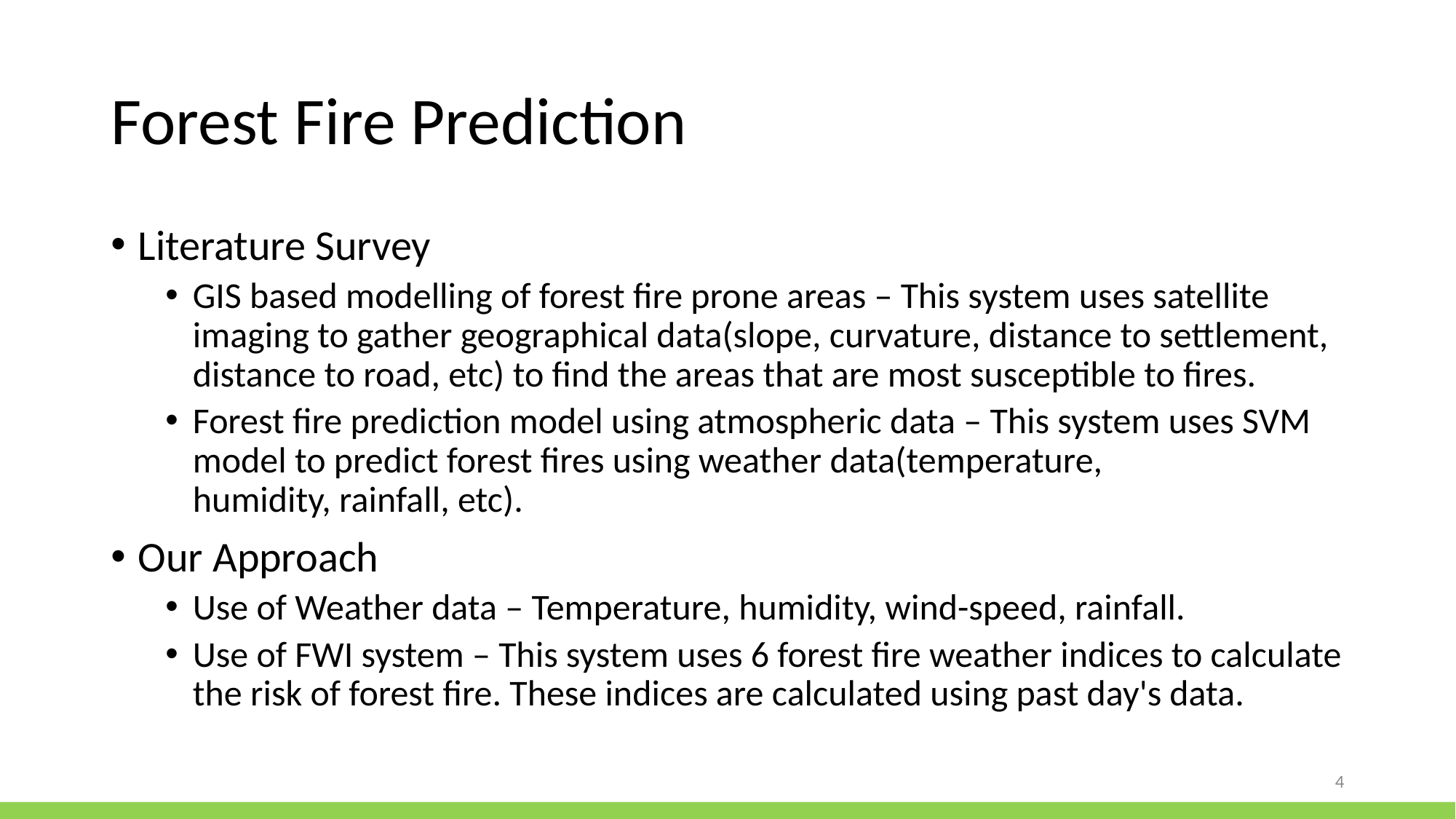

# Forest Fire Prediction
Literature Survey
GIS based modelling of forest fire prone areas – This system uses satellite imaging to gather geographical data(slope, curvature, distance to settlement, distance to road, etc) to find the areas that are most susceptible to fires.
Forest fire prediction model using atmospheric data – This system uses SVM model to predict forest fires using weather data(temperature, humidity, rainfall, etc).
Our Approach
Use of Weather data – Temperature, humidity, wind-speed, rainfall.
Use of FWI system – This system uses 6 forest fire weather indices to calculate the risk of forest fire. These indices are calculated using past day's data.

4